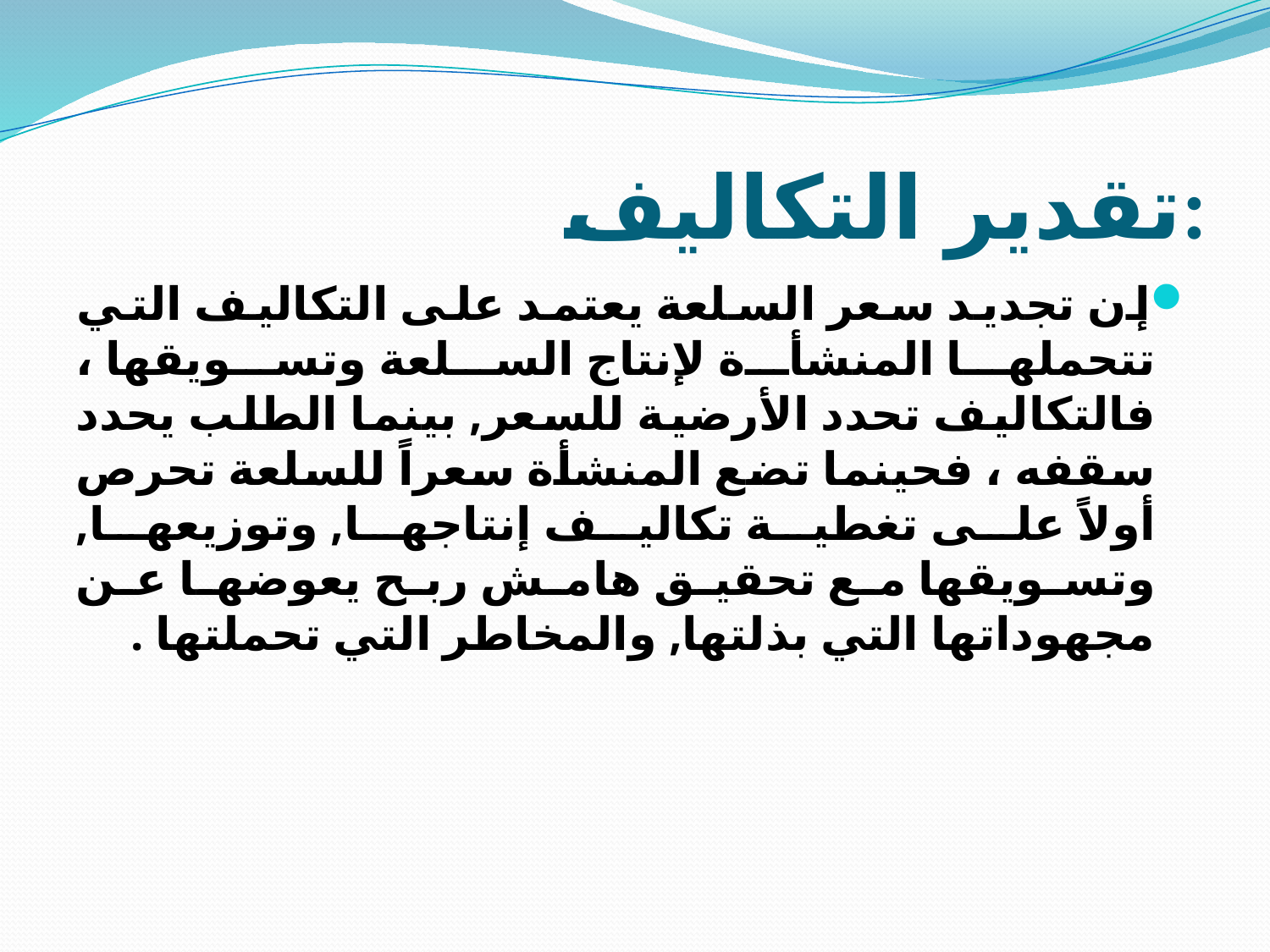

# تقدير التكاليف:
إن تجديد سعر السلعة يعتمد على التكاليف التي تتحملها المنشأة لإنتاج السلعة وتسويقها ، فالتكاليف تحدد الأرضية للسعر, بينما الطلب يحدد سقفه ، فحينما تضع المنشأة سعراً للسلعة تحرص أولاً على تغطية تكاليف إنتاجها, وتوزيعها, وتسويقها مع تحقيق هامش ربح يعوضها عن مجهوداتها التي بذلتها, والمخاطر التي تحملتها .